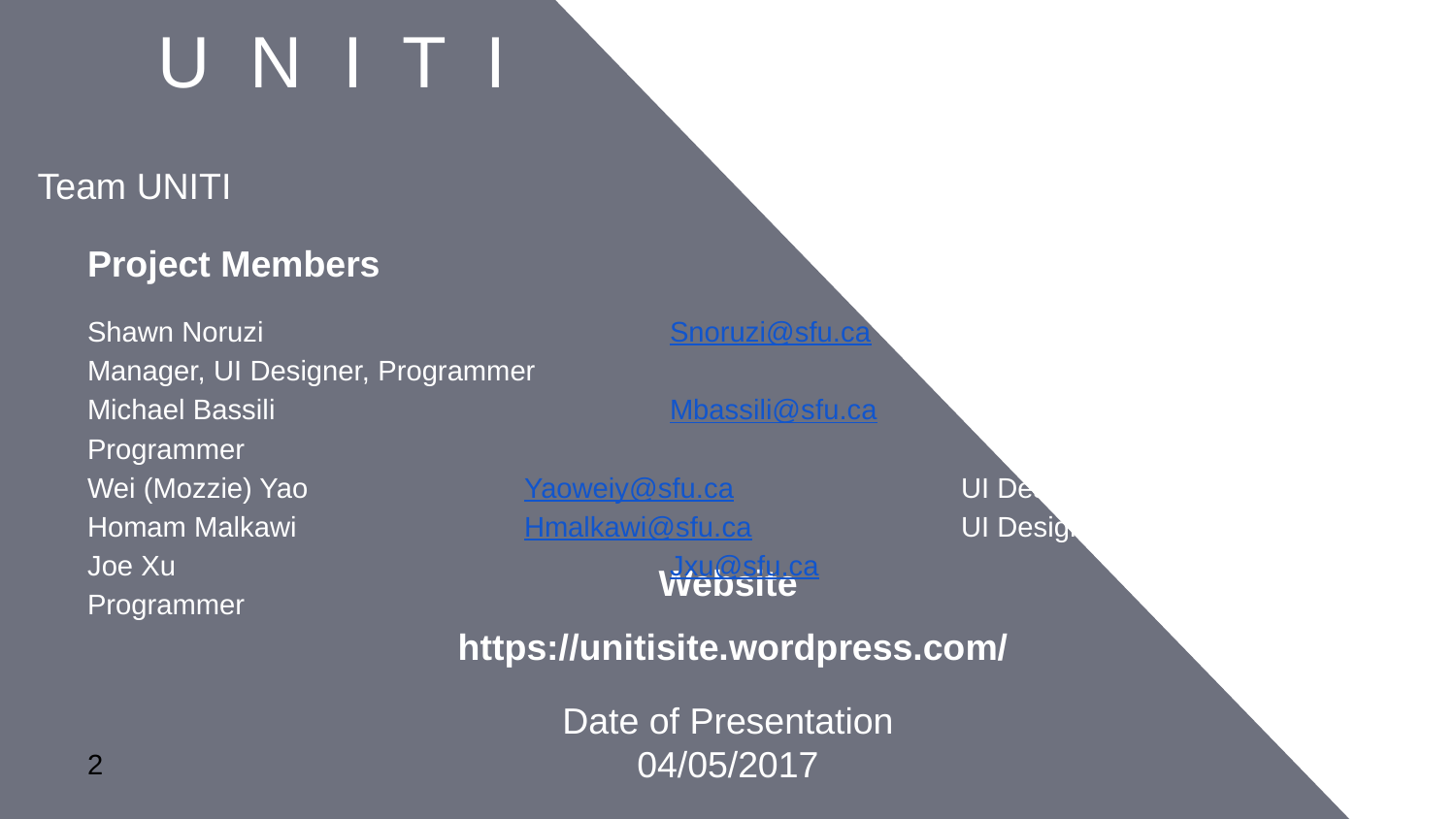

U  N  I  T  I
Team UNITI
# Project Members
Shawn Noruzi			Snoruzi@sfu.ca			Project Manager, UI Designer, Programmer
Michael Bassili			Mbassili@sfu.ca		UI Designer, Programmer
Wei (Mozzie) Yao		Yaoweiy@sfu.ca		UI Designer, Programmer
Homam Malkawi		Hmalkawi@sfu.ca 		UI Designer, Programmer
Joe Xu				Jxu@sfu.ca 			UI Designer, Programmer
Website
 https://unitisite.wordpress.com/
Date of Presentation
04/05/2017
2